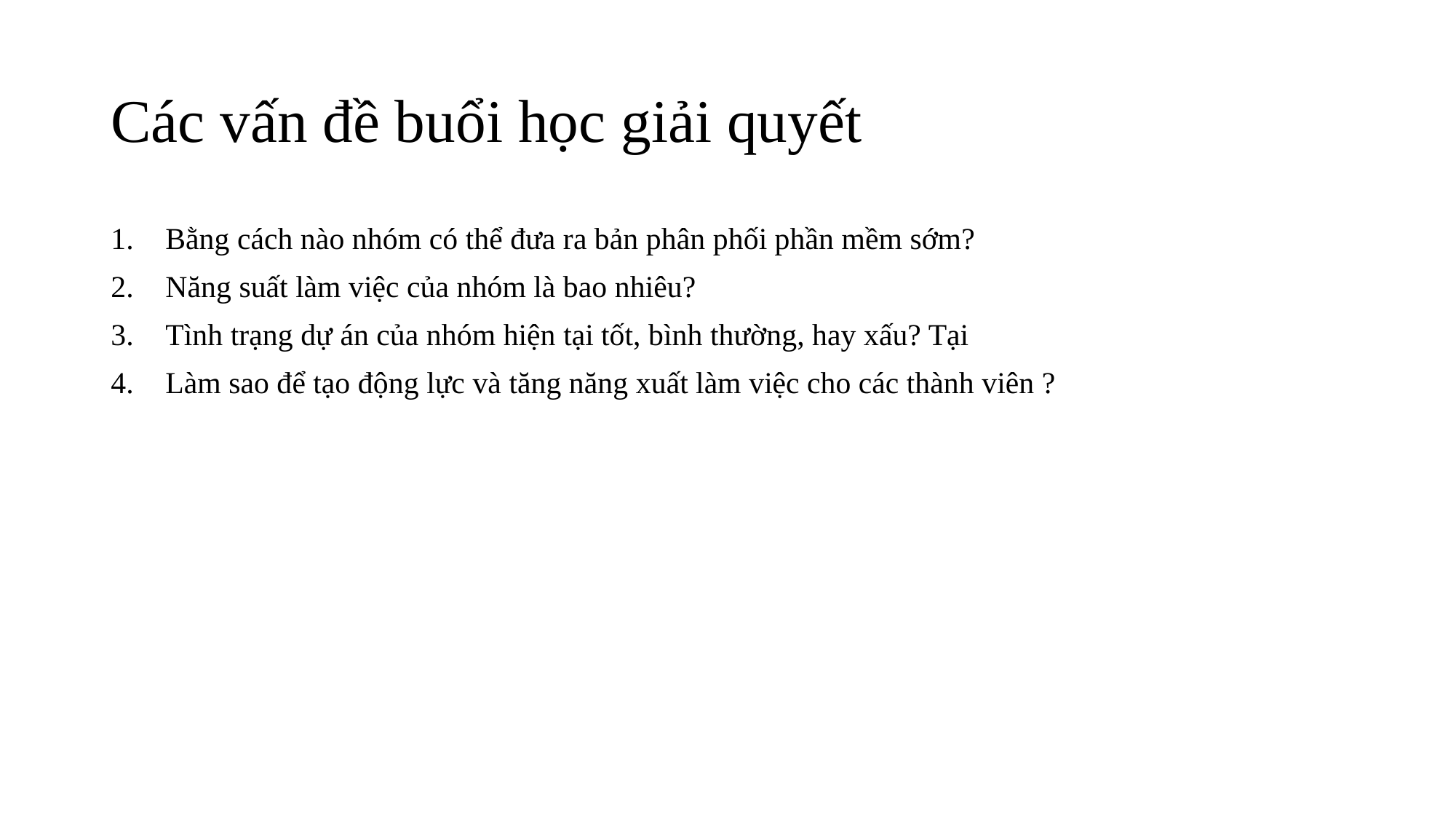

# Các vấn đề buổi học giải quyết
Bằng cách nào nhóm có thể đưa ra bản phân phối phần mềm sớm?
Năng suất làm việc của nhóm là bao nhiêu?
Tình trạng dự án của nhóm hiện tại tốt, bình thường, hay xấu? Tại
Làm sao để tạo động lực và tăng năng xuất làm việc cho các thành viên ?